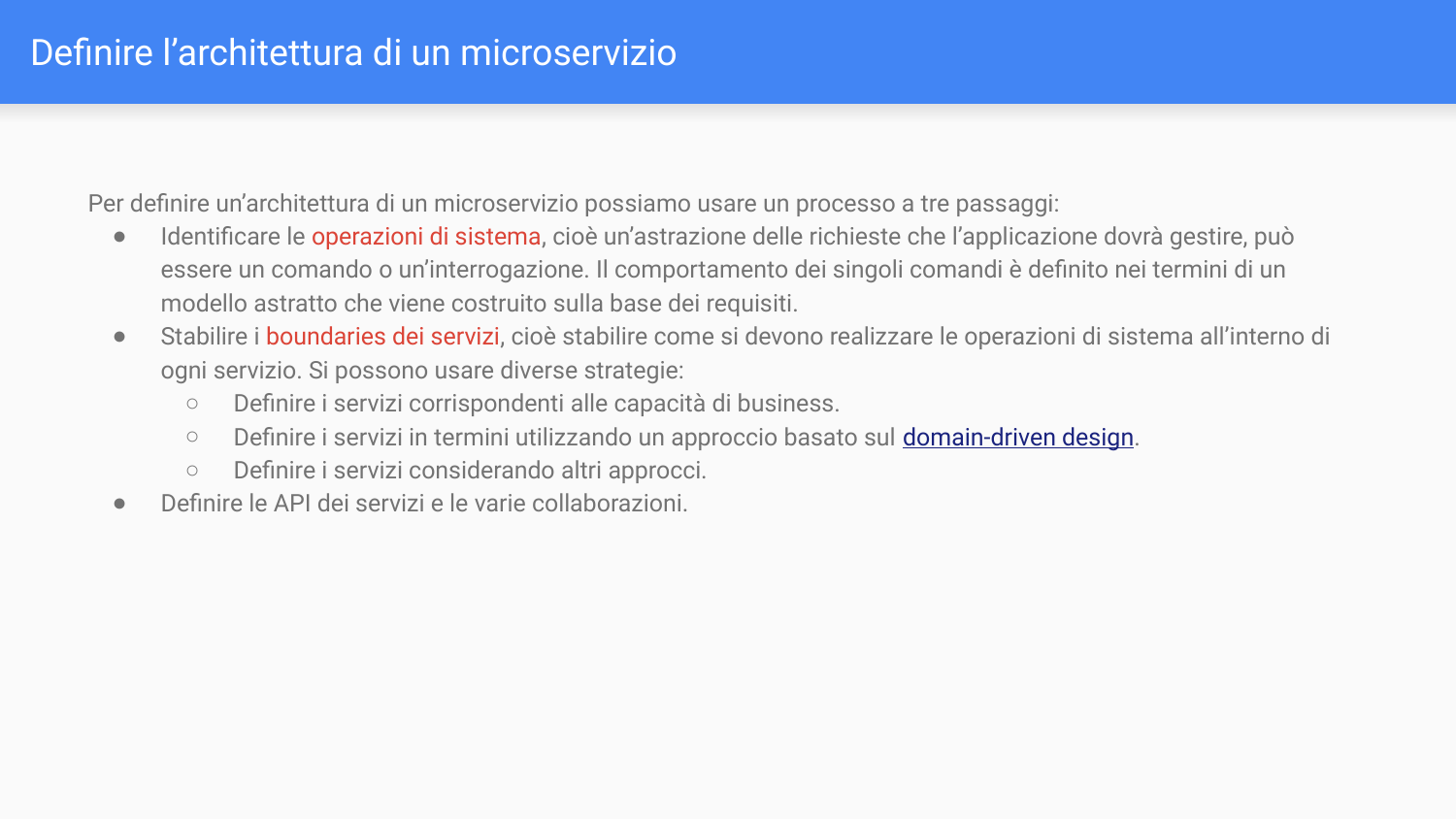

# Definire l’architettura di un microservizio
Per definire un’architettura di un microservizio possiamo usare un processo a tre passaggi:
Identificare le operazioni di sistema, cioè un’astrazione delle richieste che l’applicazione dovrà gestire, può essere un comando o un’interrogazione. Il comportamento dei singoli comandi è definito nei termini di un modello astratto che viene costruito sulla base dei requisiti.
Stabilire i boundaries dei servizi, cioè stabilire come si devono realizzare le operazioni di sistema all’interno di ogni servizio. Si possono usare diverse strategie:
Definire i servizi corrispondenti alle capacità di business.
Definire i servizi in termini utilizzando un approccio basato sul domain-driven design.
Definire i servizi considerando altri approcci.
Definire le API dei servizi e le varie collaborazioni.